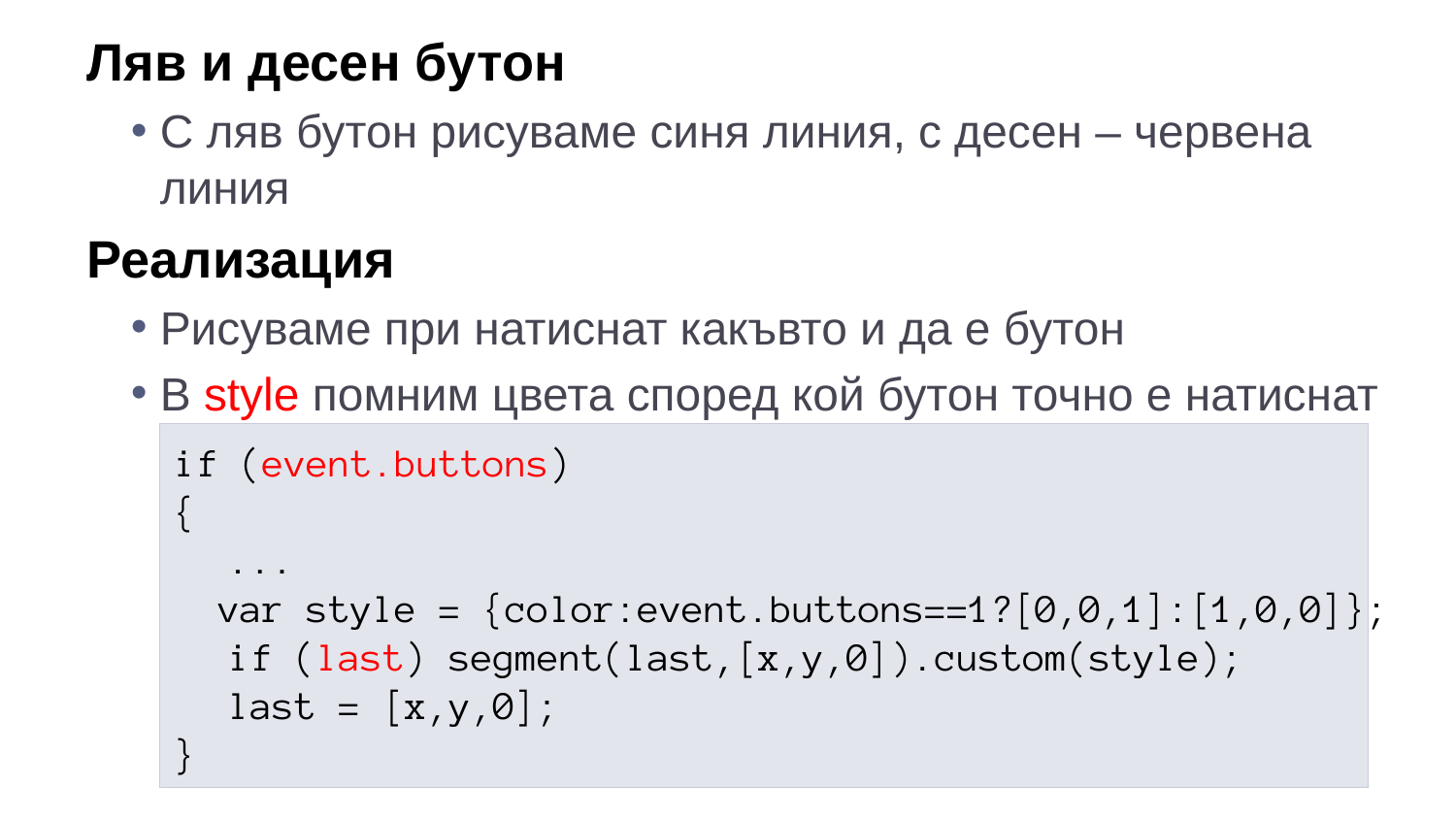

Ляв и десен бутон
С ляв бутон рисуваме синя линия, с десен – червена линия
Реализация
Рисуваме при натиснат какъвто и да е бутон
В style помним цвета според кой бутон точно е натиснат
if (event.buttons)
{
	...
  var style = {color:event.buttons==1?[0,0,1]:[1,0,0]};
	if (last) segment(last,[x,y,0]).custom(style);
	last = [x,y,0];
}